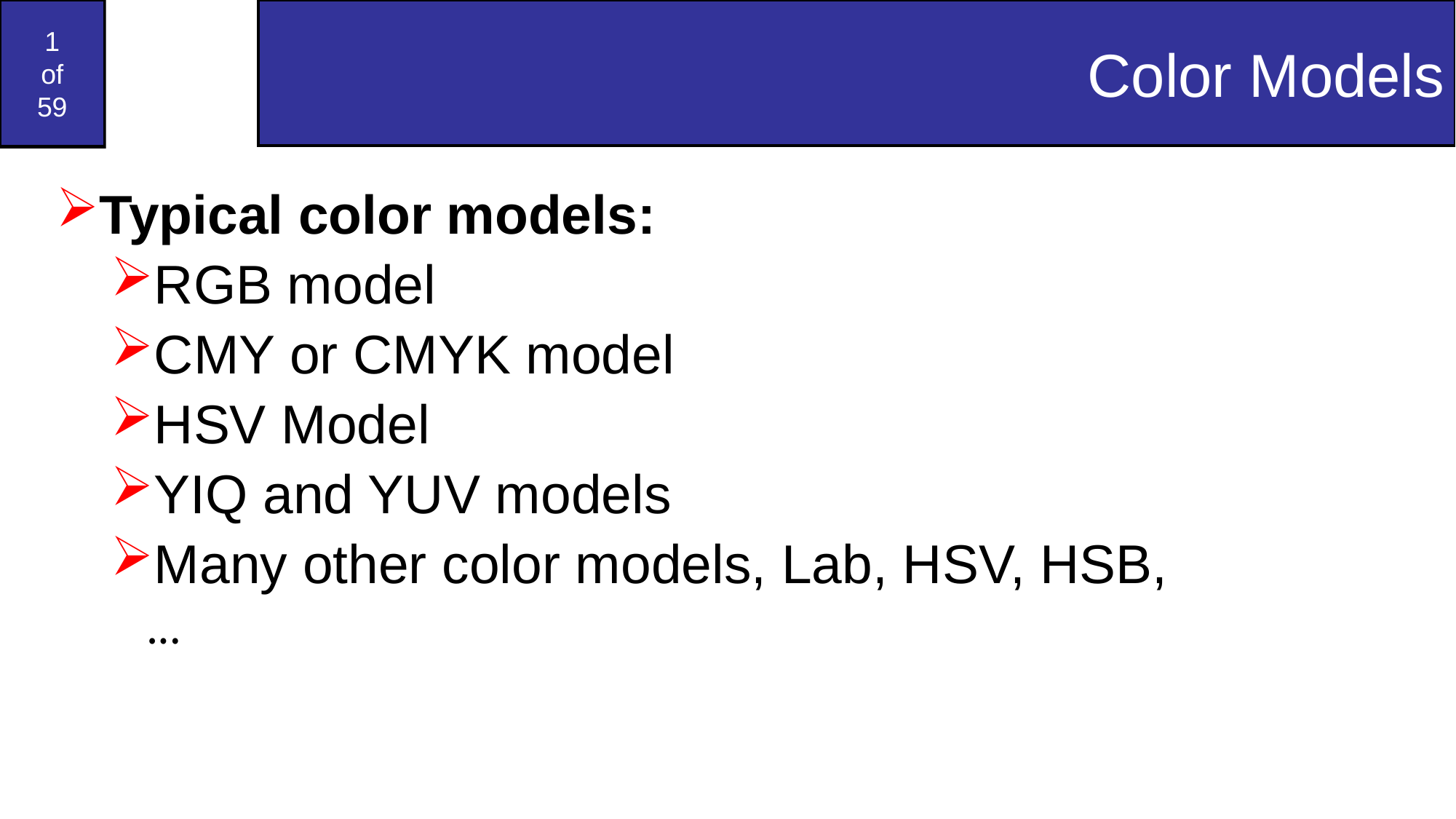

Color Models
Typical color models:
RGB model
CMY or CMYK model
HSV Model
YIQ and YUV models
Many other color models, Lab, HSV, HSB, …